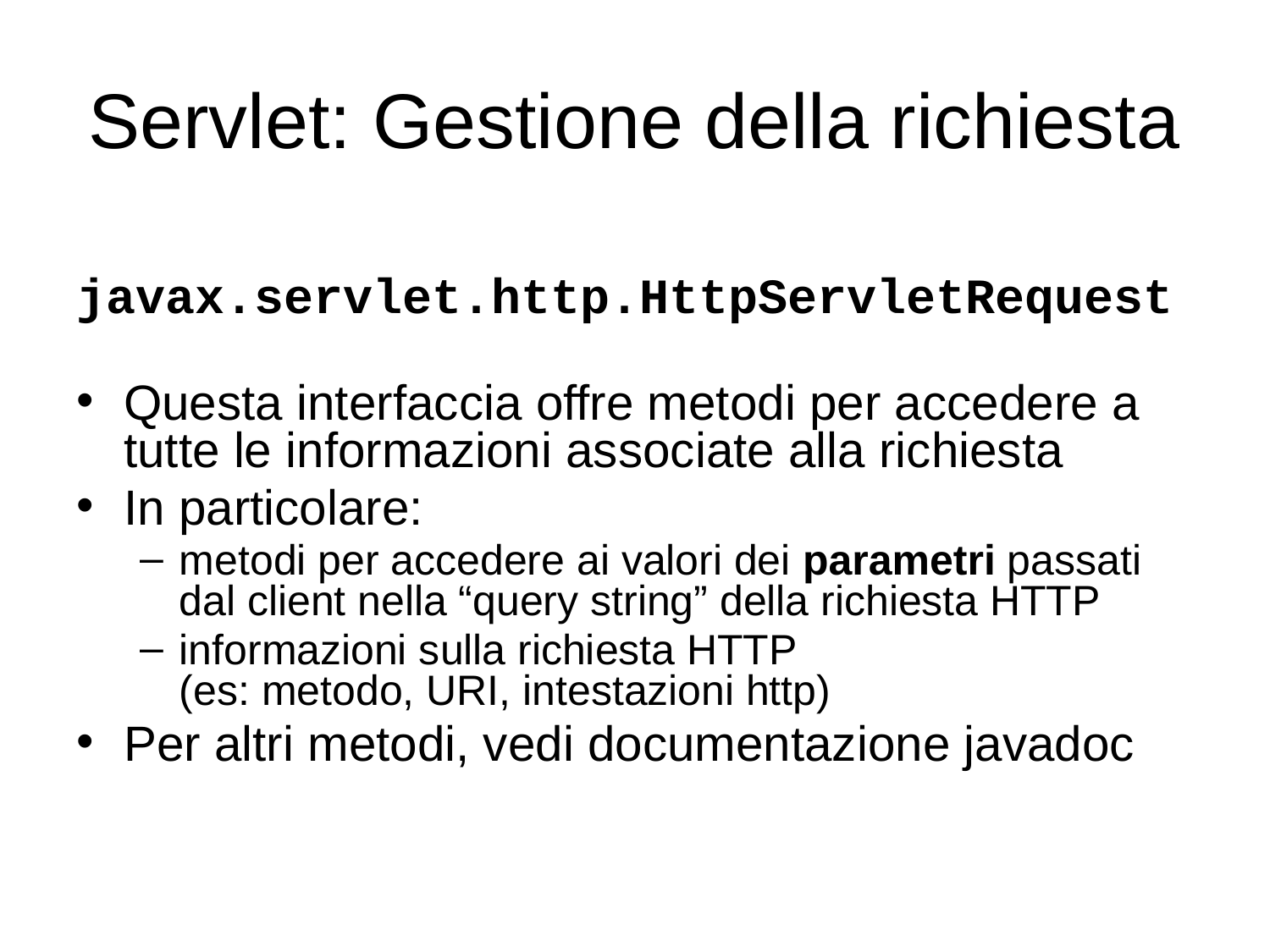

# Servlet: Gestione della richiesta
	javax.servlet.http.HttpServletRequest

Questa interfaccia offre metodi per accedere a tutte le informazioni associate alla richiesta
In particolare:
metodi per accedere ai valori dei parametri passati dal client nella “query string” della richiesta HTTP
informazioni sulla richiesta HTTP
(es: metodo, URI, intestazioni http)
Per altri metodi, vedi documentazione javadoc